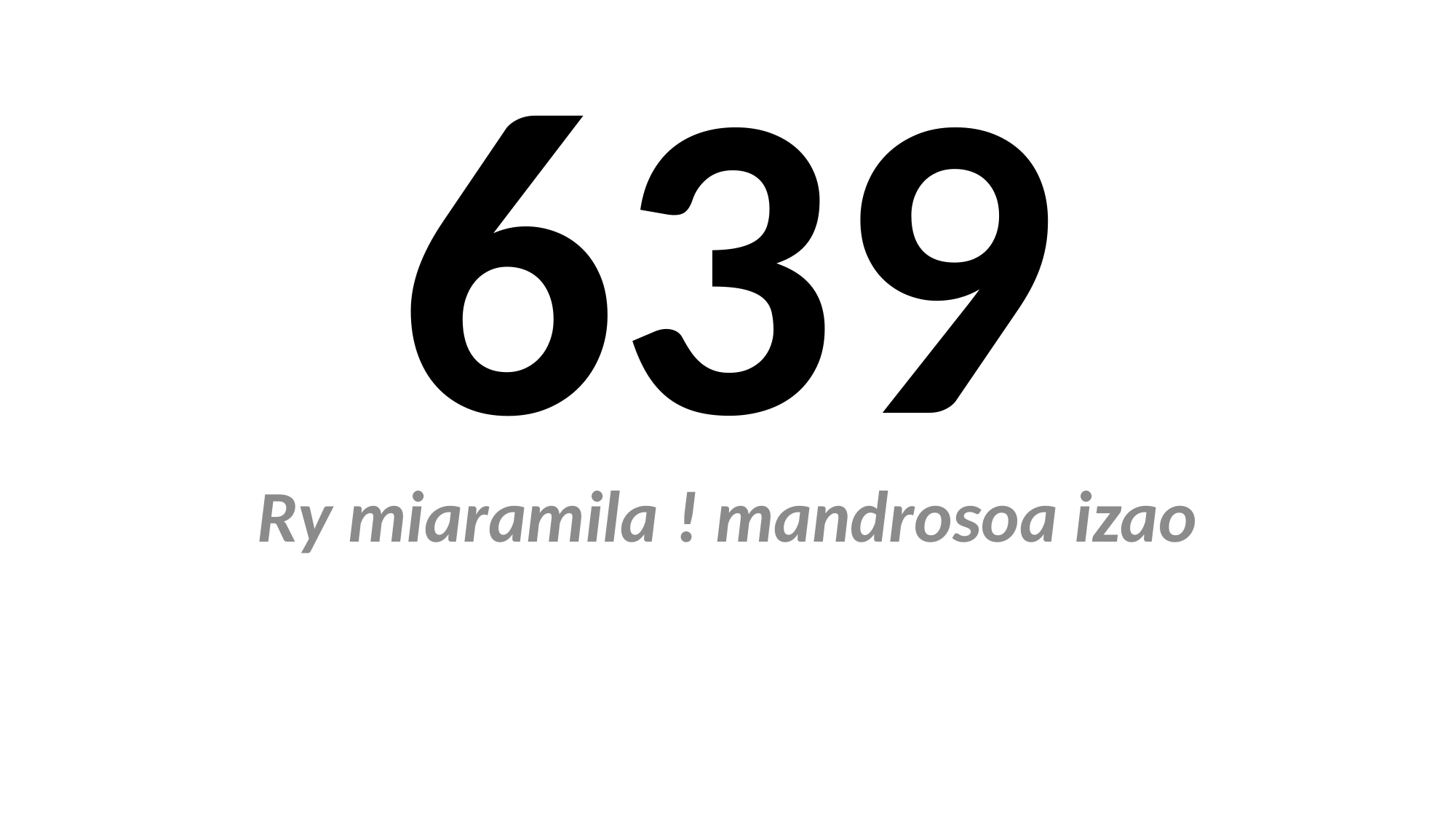

# 639
Ry miaramila ! mandrosoa izao